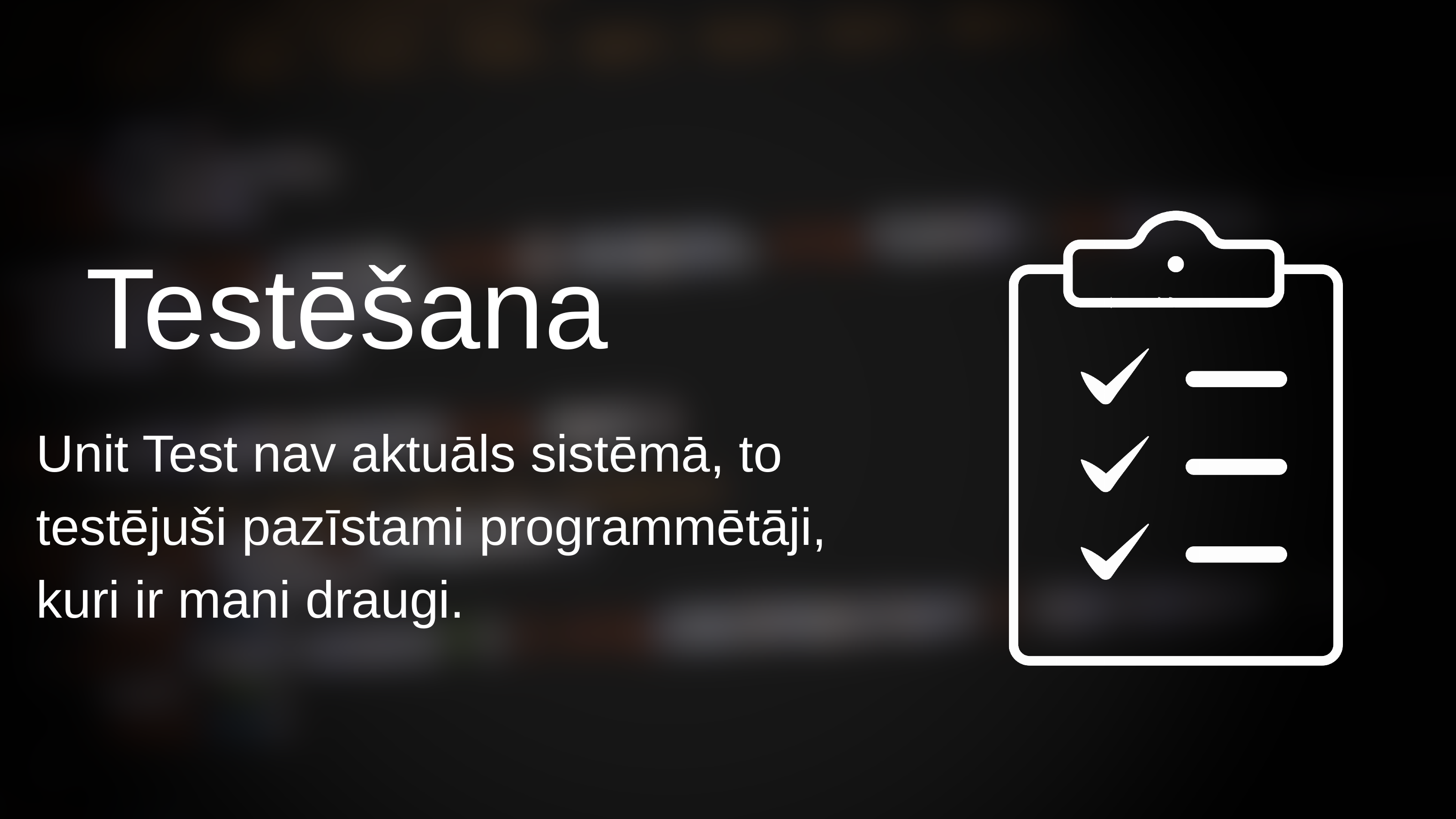

Testēšana

Unit Test nav aktuāls sistēmā, to testējuši pazīstami programmētāji, kuri ir mani draugi.